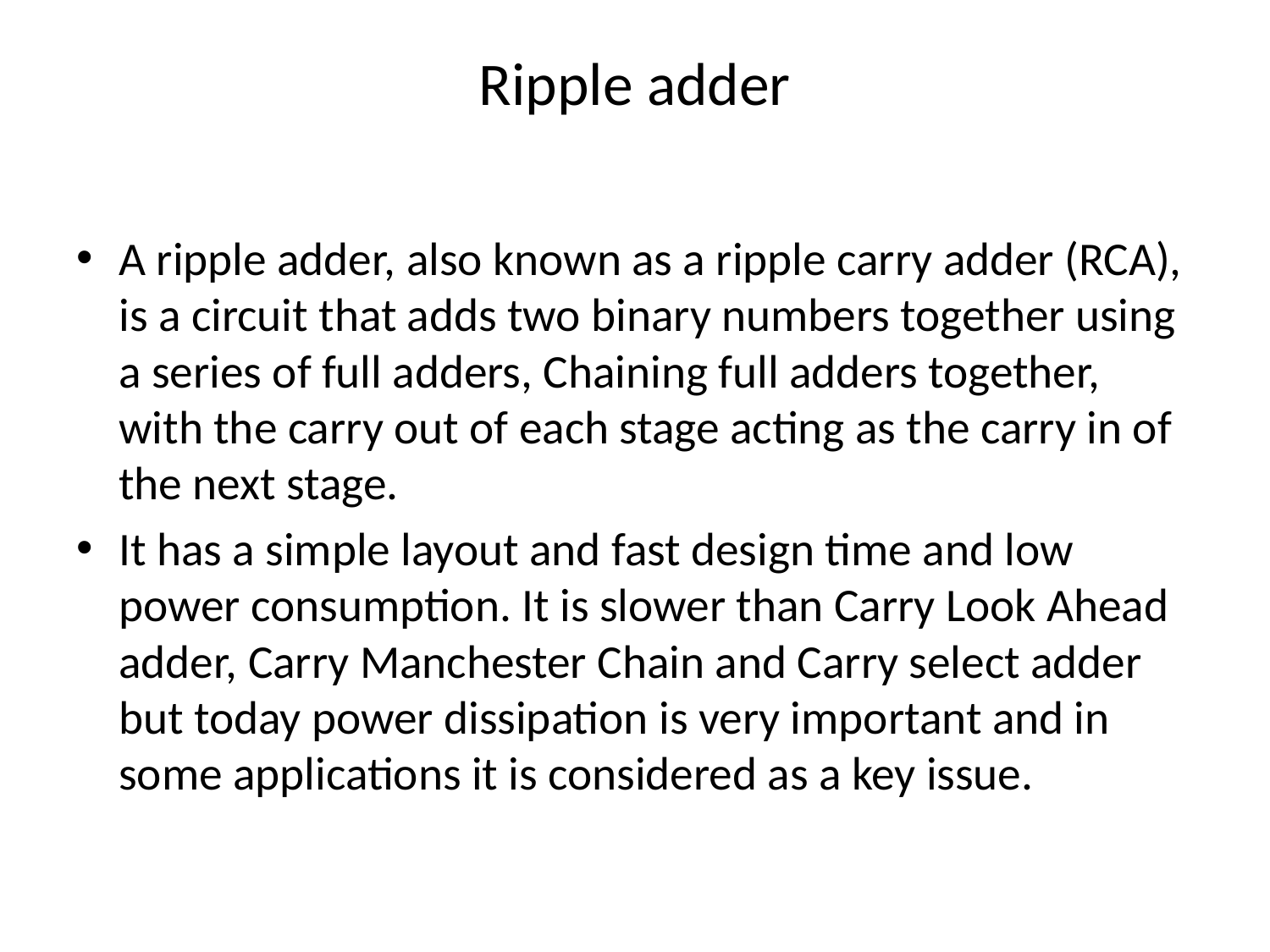

# Ripple adder
A ripple adder, also known as a ripple carry adder (RCA), is a circuit that adds two binary numbers together using a series of full adders, Chaining full adders together, with the carry out of each stage acting as the carry in of the next stage.
It has a simple layout and fast design time and low power consumption. It is slower than Carry Look Ahead adder, Carry Manchester Chain and Carry select adder but today power dissipation is very important and in some applications it is considered as a key issue.